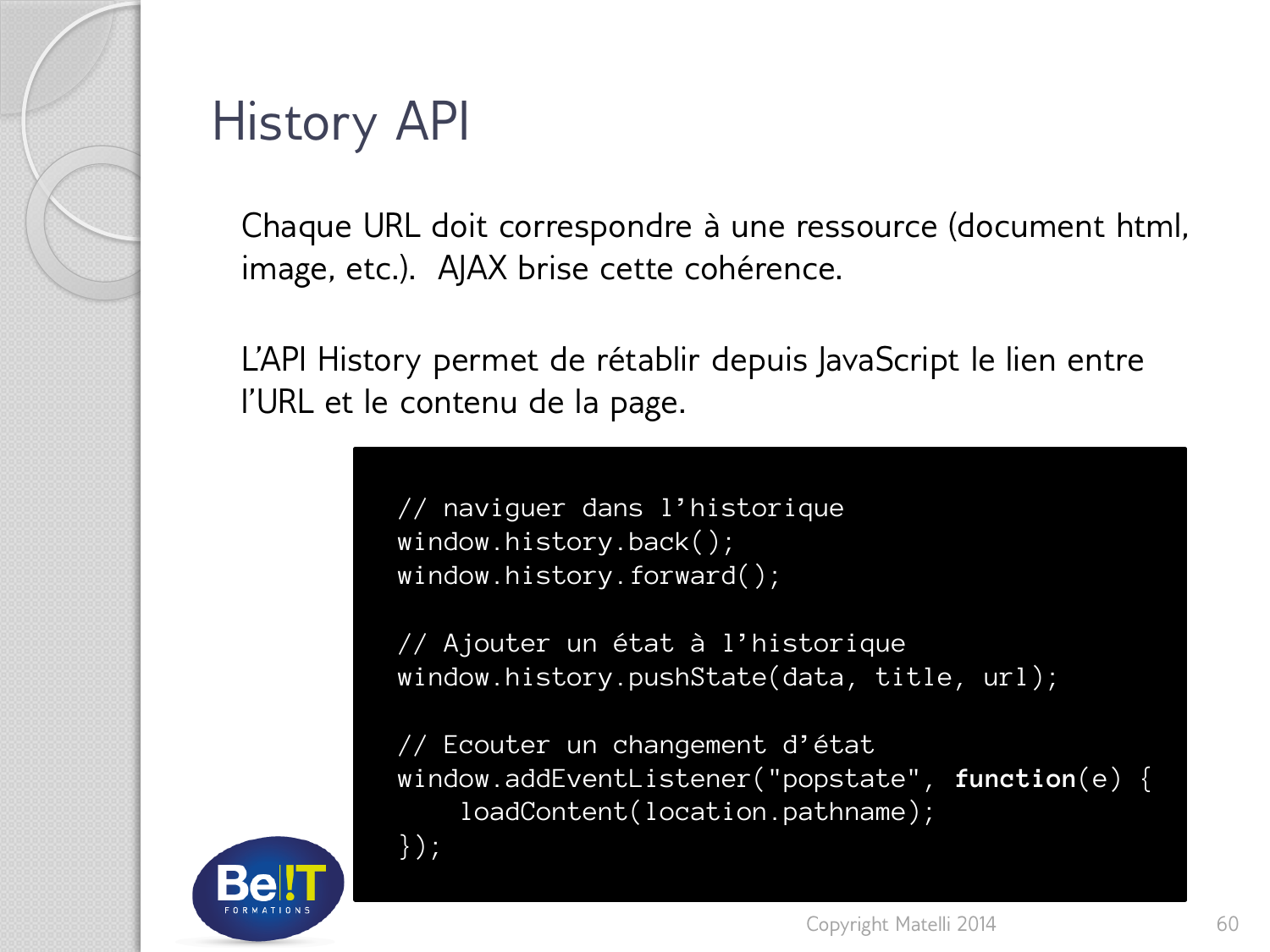

# History API
Chaque URL doit correspondre à une ressource (document html, image, etc.).  AJAX brise cette cohérence.

L’API History permet de rétablir depuis JavaScript le lien entre l’URL et le contenu de la page.

  // naviguer dans l’historique
  window.history.back();
  window.history.forward();

  // Ajouter un état à l’historique
  window.history.pushState(data, title, url);

  // Ecouter un changement d’état
  window.addEventListener("popstate", function(e) {
      loadContent(location.pathname);
  });

Copyright Matelli 2014
60